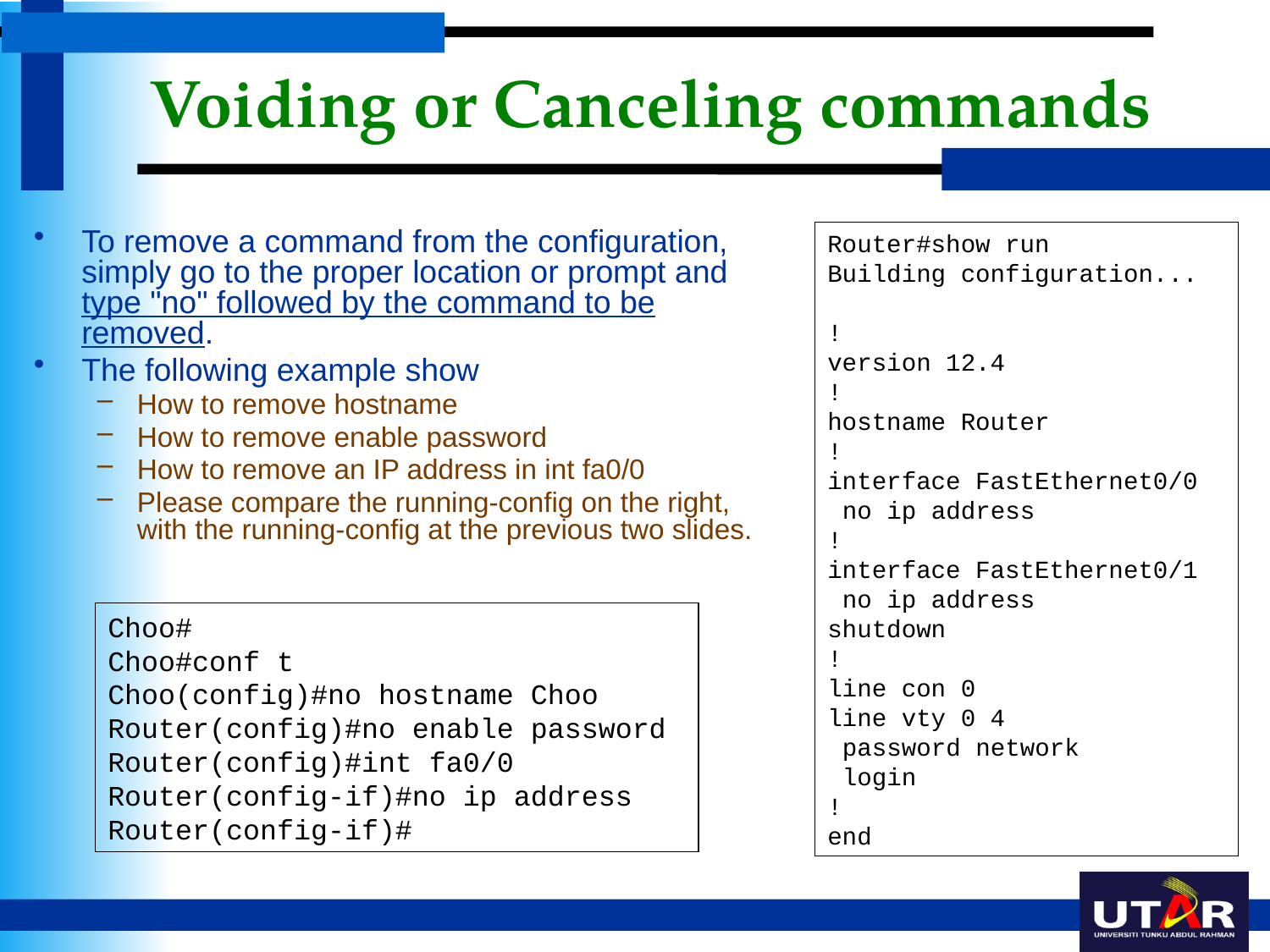

# Voiding or Canceling commands
To remove a command from the configuration, simply go to the proper location or prompt and type "no" followed by the command to be removed.
The following example show
How to remove hostname
How to remove enable password
How to remove an IP address in int fa0/0
Please compare the running-config on the right, with the running-config at the previous two slides.
Router#show run
Building configuration...

!
version 12.4
!
hostname Router
!
interface FastEthernet0/0
 no ip address
!
interface FastEthernet0/1
 no ip address
shutdown
!
line con 0
line vty 0 4
 password network
 login
!
end
Choo#
Choo#conf t
Choo(config)#no hostname Choo
Router(config)#no enable password
Router(config)#int fa0/0
Router(config-if)#no ip address
Router(config-if)#